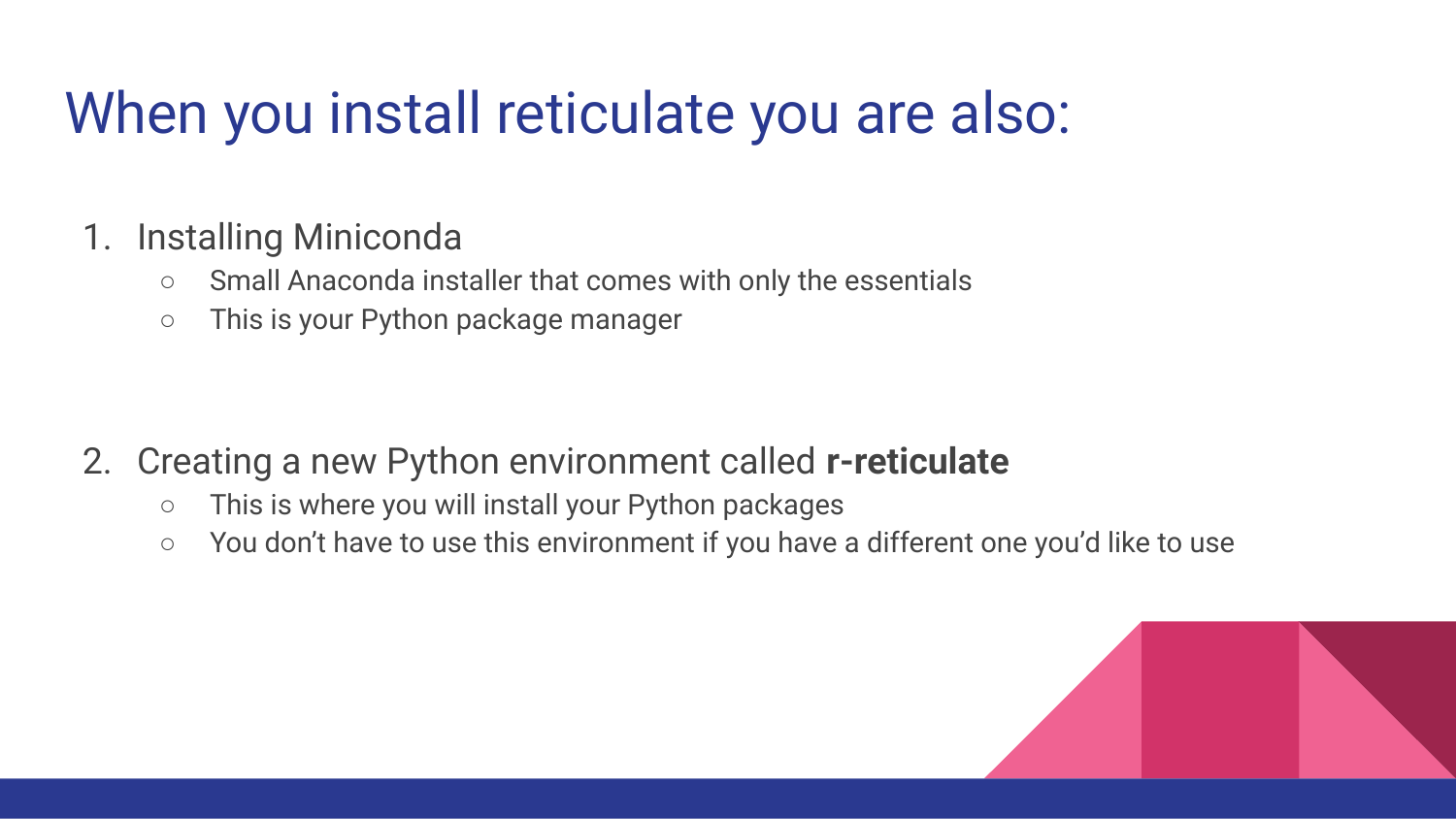

# When you install reticulate you are also:
Installing Miniconda
Small Anaconda installer that comes with only the essentials
This is your Python package manager

Creating a new Python environment called r-reticulate
This is where you will install your Python packages
You don’t have to use this environment if you have a different one you’d like to use